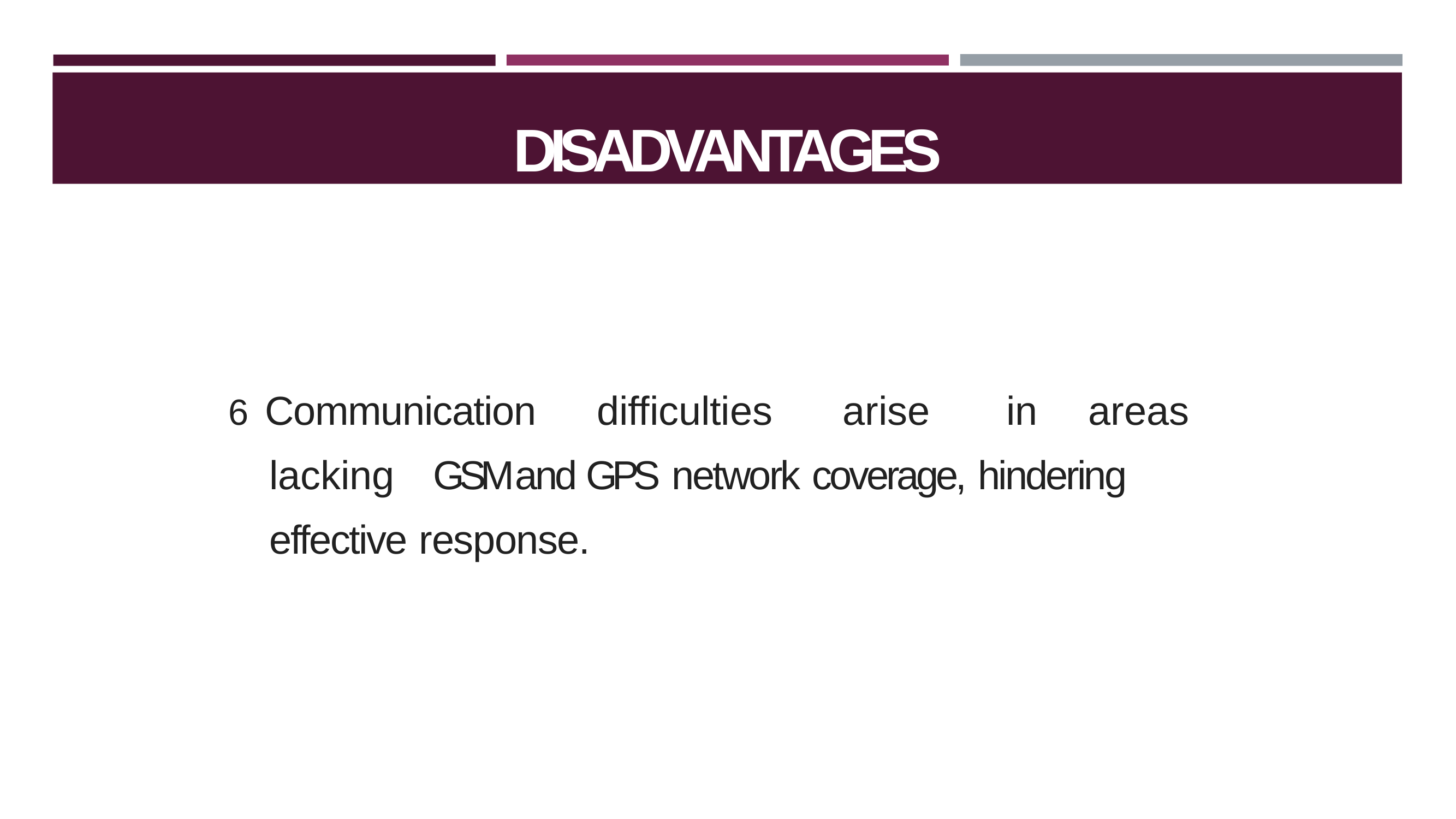

DISADVANTAGES
6 Communication	difficulties	arise	in	areas	lacking	GSM	and GPS network coverage, hindering effective response.